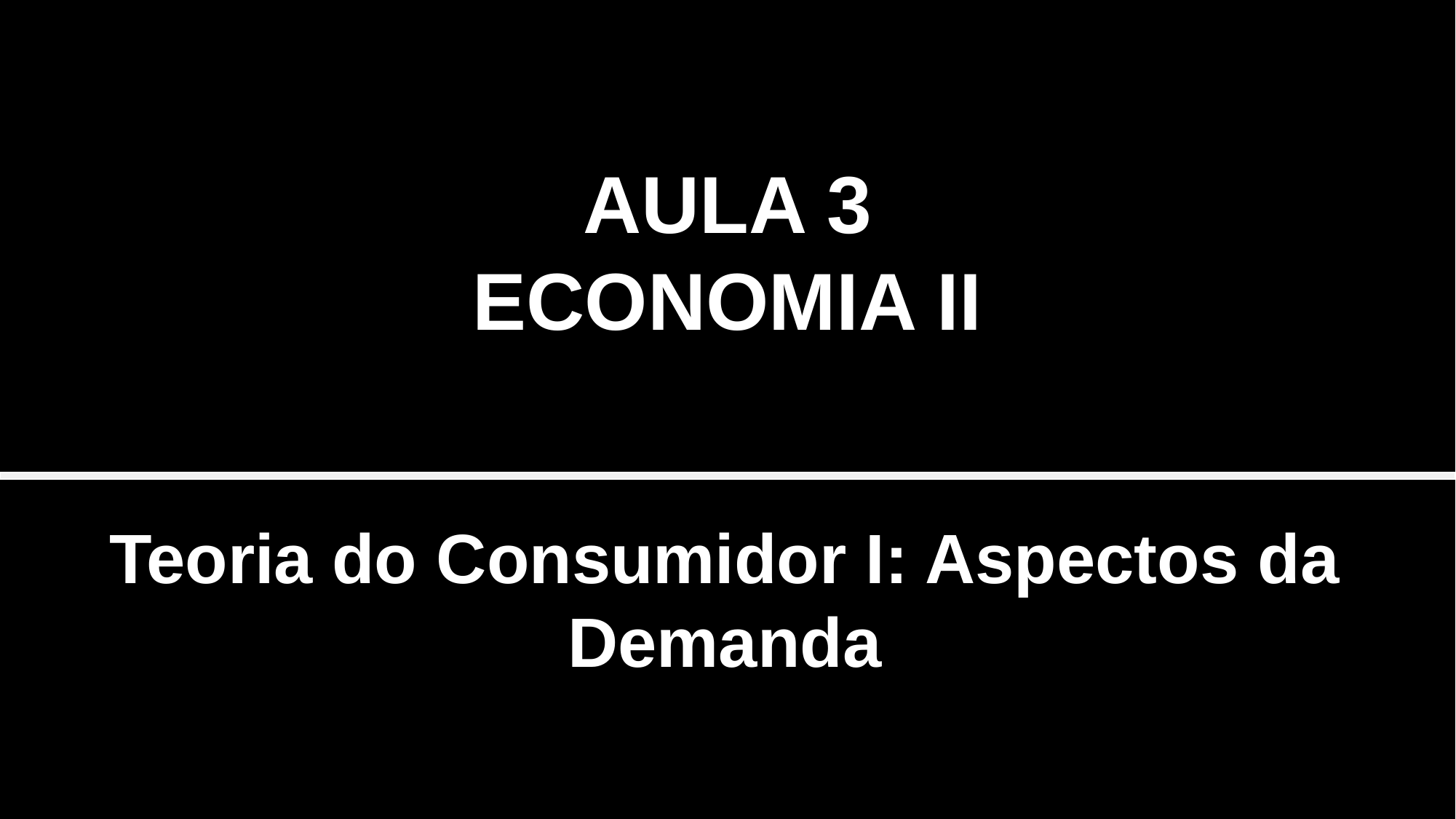

AULA 3
ECONOMIA II

Teoria do Consumidor I: Aspectos da Demanda